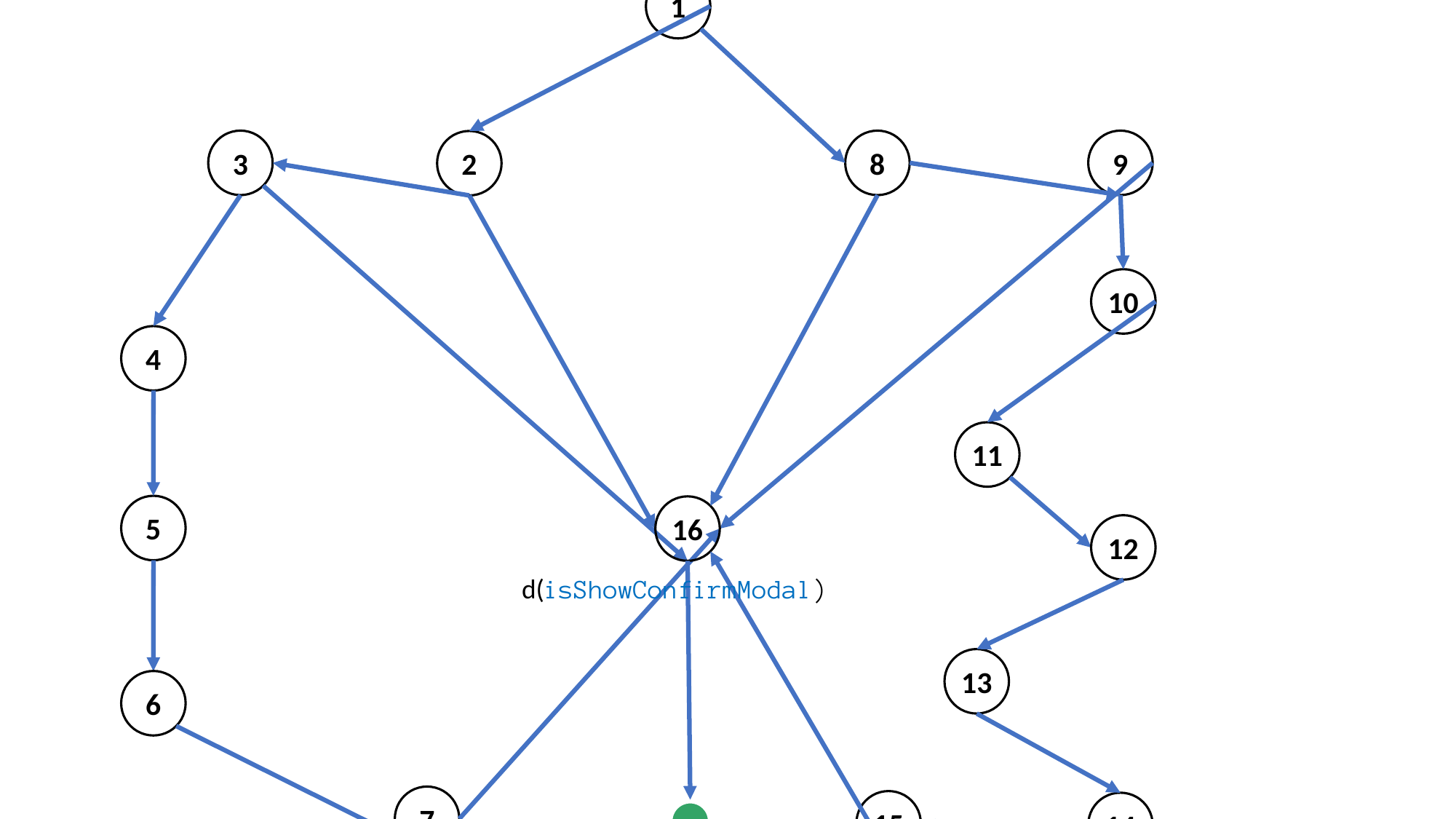

d(isShowConfirmModal)
1
3
8
9
2
10
4
11
5
16
12
d(isShowConfirmModal)
13
6
7
15
14